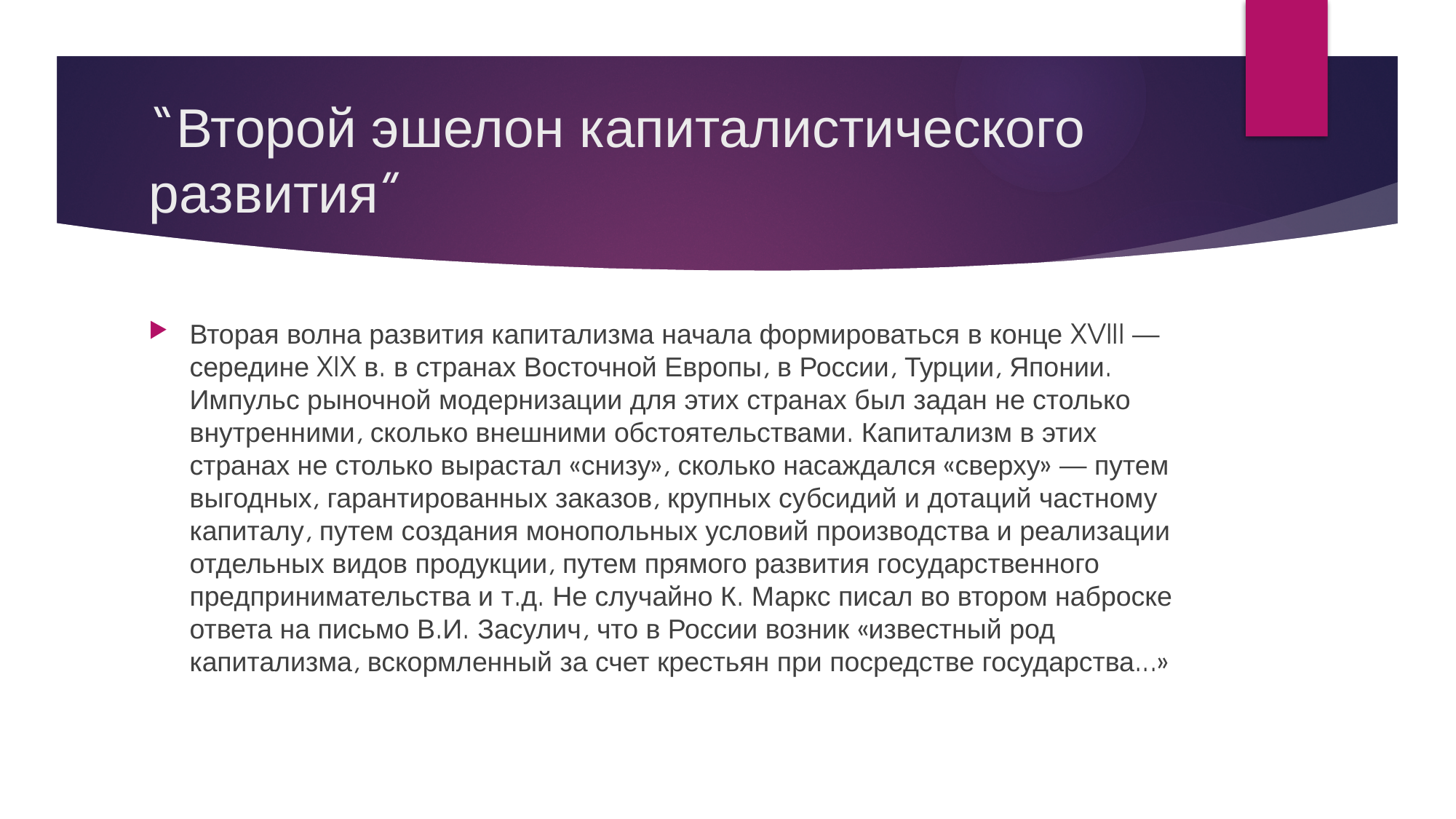

# “Второй эшелон капиталистического развития”
Вторая волна развития капитализма начала формироваться в конце XVIII — середине XIX в. в странах Восточной Европы, в России, Турции, Японии. Импульс рыночной модернизации для этих странах был задан не столько внутренними, сколько внешними обстоятельствами. Капитализм в этих странах не столько вырастал «снизу», сколько насаждался «сверху» — путем выгодных, гарантированных заказов, крупных субсидий и дотаций частному капиталу, путем создания монопольных условий производства и реализации отдельных видов продукции, путем прямого развития государственного предпринимательства и т.д. Не случайно К. Маркс писал во втором наброске ответа на письмо В.И. Засулич, что в России возник «известный род капитализма, вскормленный за счет крестьян при посредстве государства...»